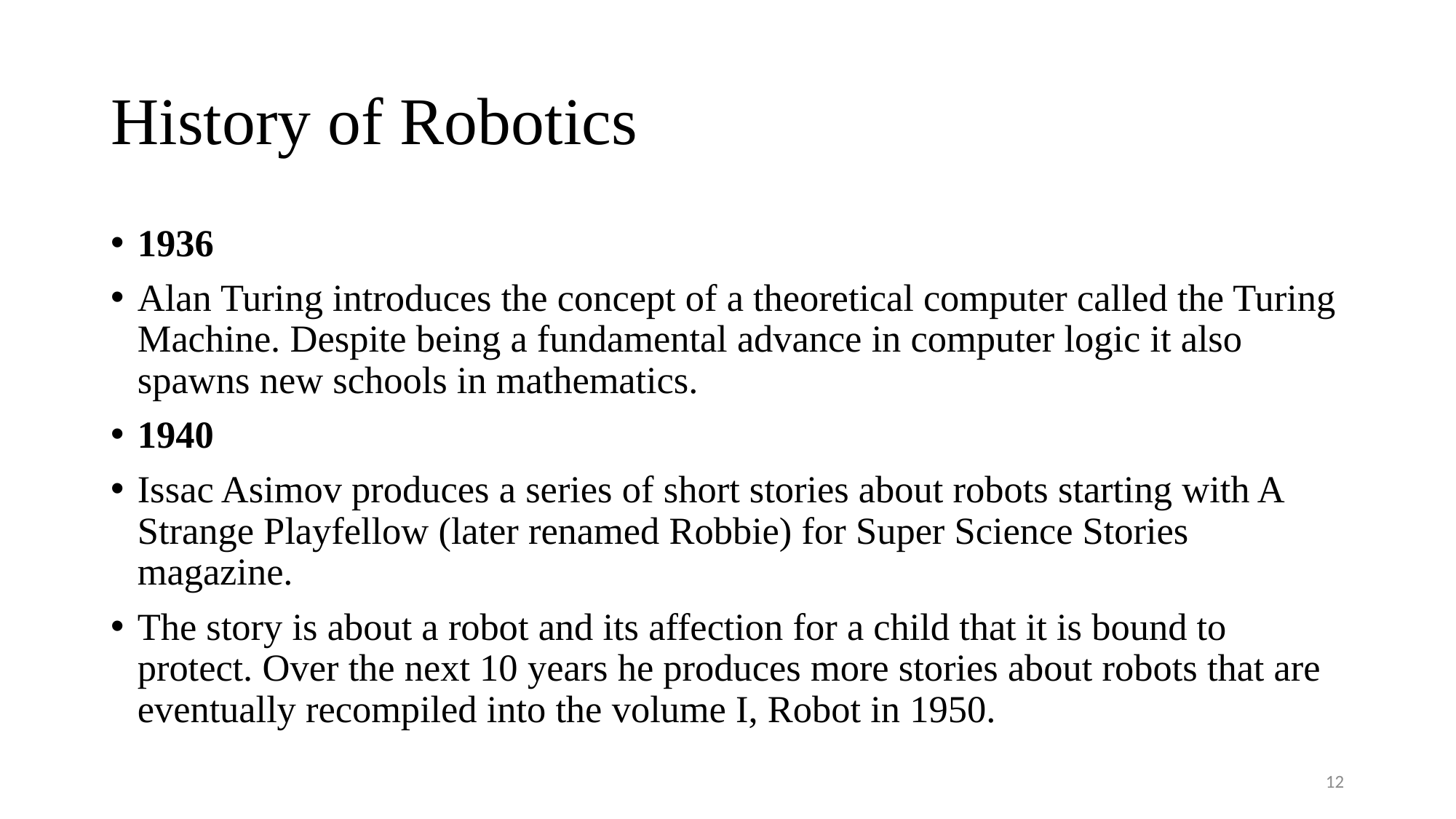

# History of Robotics
1936
Alan Turing introduces the concept of a theoretical computer called the Turing Machine. Despite being a fundamental advance in computer logic it also spawns new schools in mathematics.
1940
Issac Asimov produces a series of short stories about robots starting with A Strange Playfellow (later renamed Robbie) for Super Science Stories magazine.
The story is about a robot and its affection for a child that it is bound to protect. Over the next 10 years he produces more stories about robots that are eventually recompiled into the volume I, Robot in 1950.
12